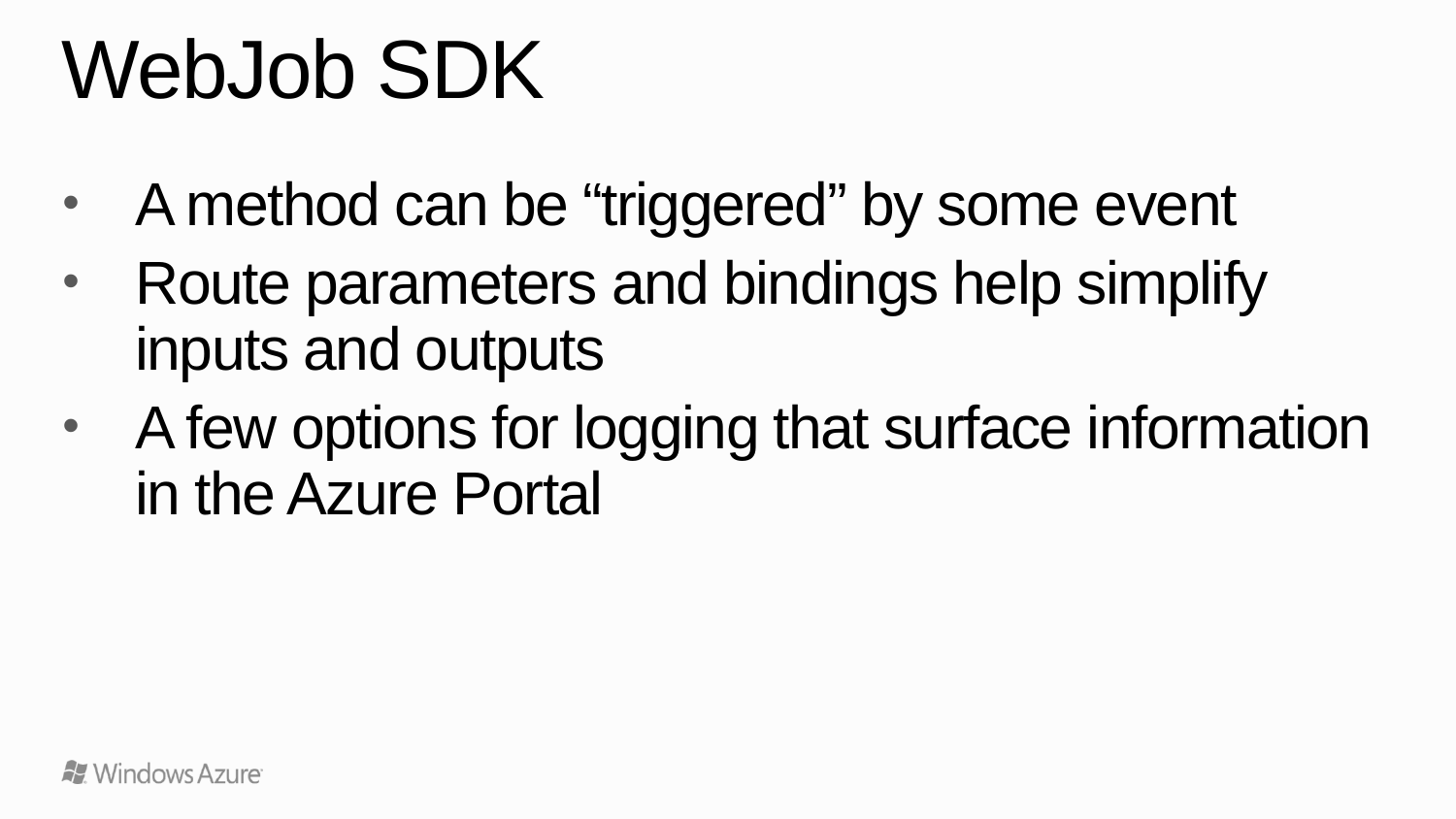

# WebJob SDK
A method can be “triggered” by some event
Route parameters and bindings help simplify inputs and outputs
A few options for logging that surface information in the Azure Portal